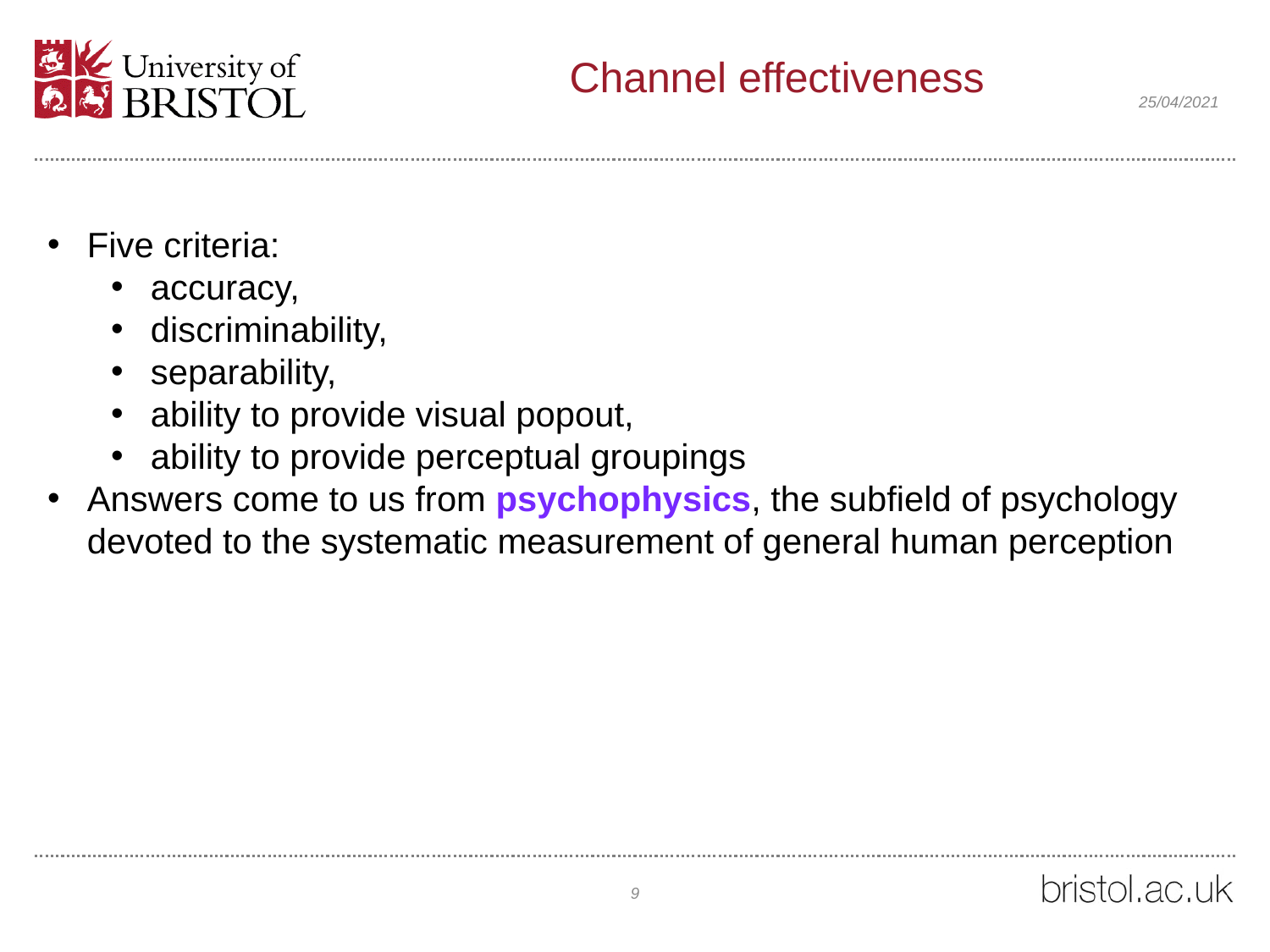

# Channel effectiveness
25/04/2021
Five criteria:
accuracy,
discriminability,
separability,
ability to provide visual popout,
ability to provide perceptual groupings
Answers come to us from psychophysics, the subfield of psychology devoted to the systematic measurement of general human perception

9